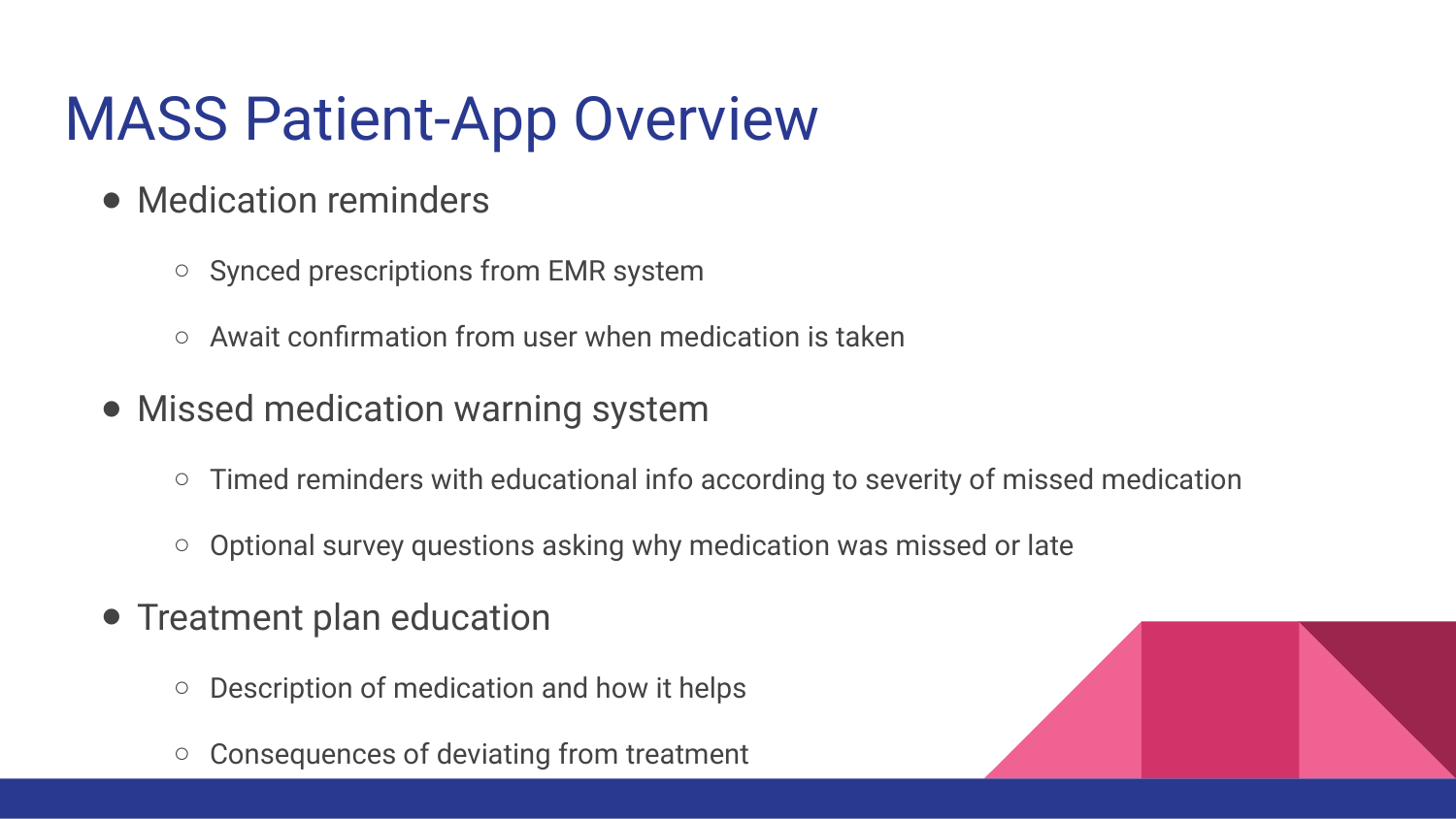

# MASS Patient-App Overview
Medication reminders
Synced prescriptions from EMR system
Await confirmation from user when medication is taken
Missed medication warning system
Timed reminders with educational info according to severity of missed medication
Optional survey questions asking why medication was missed or late
Treatment plan education
Description of medication and how it helps
Consequences of deviating from treatment